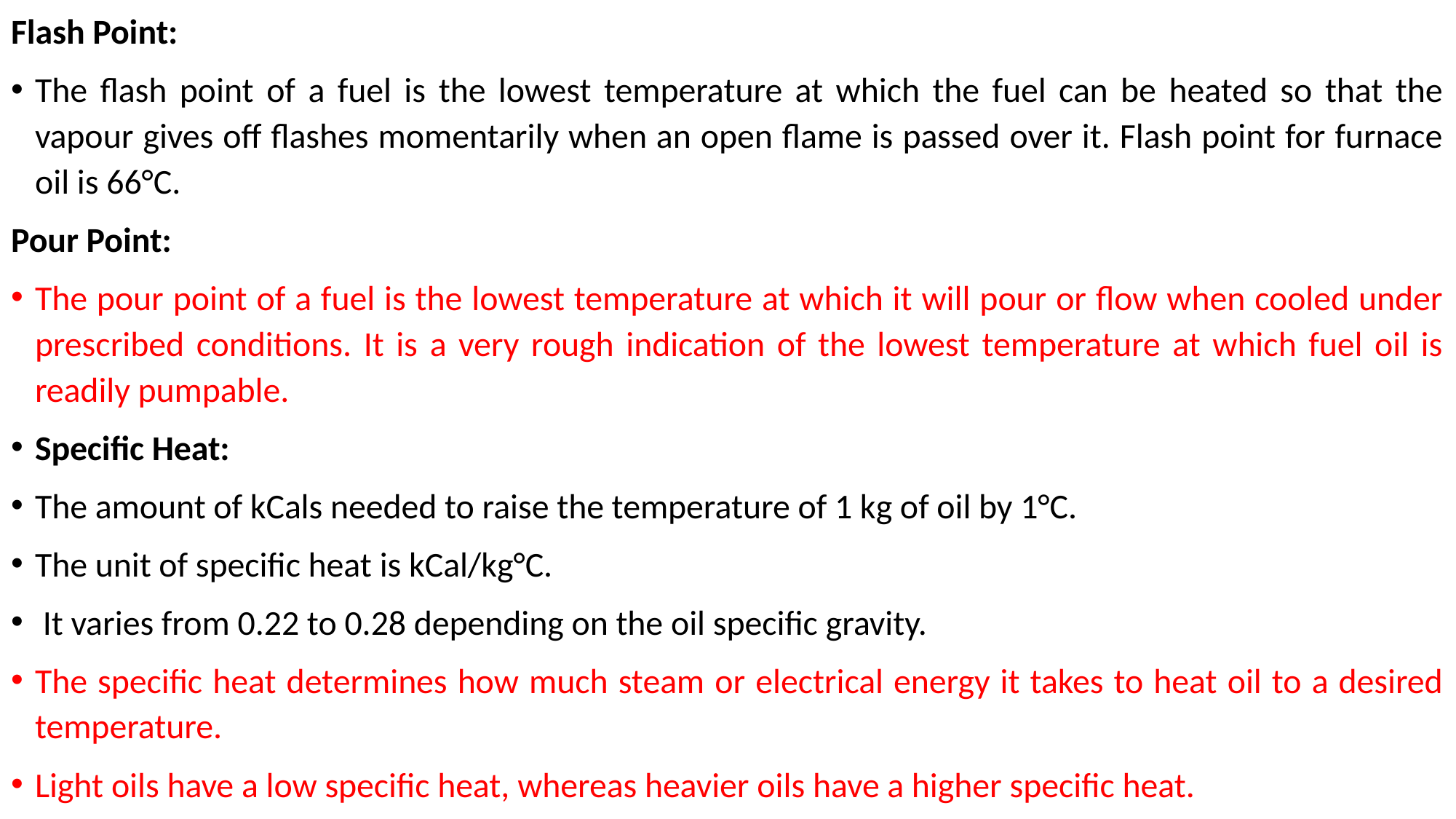

Flash Point:
The flash point of a fuel is the lowest temperature at which the fuel can be heated so that the vapour gives off flashes momentarily when an open flame is passed over it. Flash point for furnace oil is 66°C.
Pour Point:
The pour point of a fuel is the lowest temperature at which it will pour or flow when cooled under prescribed conditions. It is a very rough indication of the lowest temperature at which fuel oil is readily pumpable.
Specific Heat:
The amount of kCals needed to raise the temperature of 1 kg of oil by 1°C.
The unit of specific heat is kCal/kg°C.
 It varies from 0.22 to 0.28 depending on the oil specific gravity.
The specific heat determines how much steam or electrical energy it takes to heat oil to a desired temperature.
Light oils have a low specific heat, whereas heavier oils have a higher specific heat.